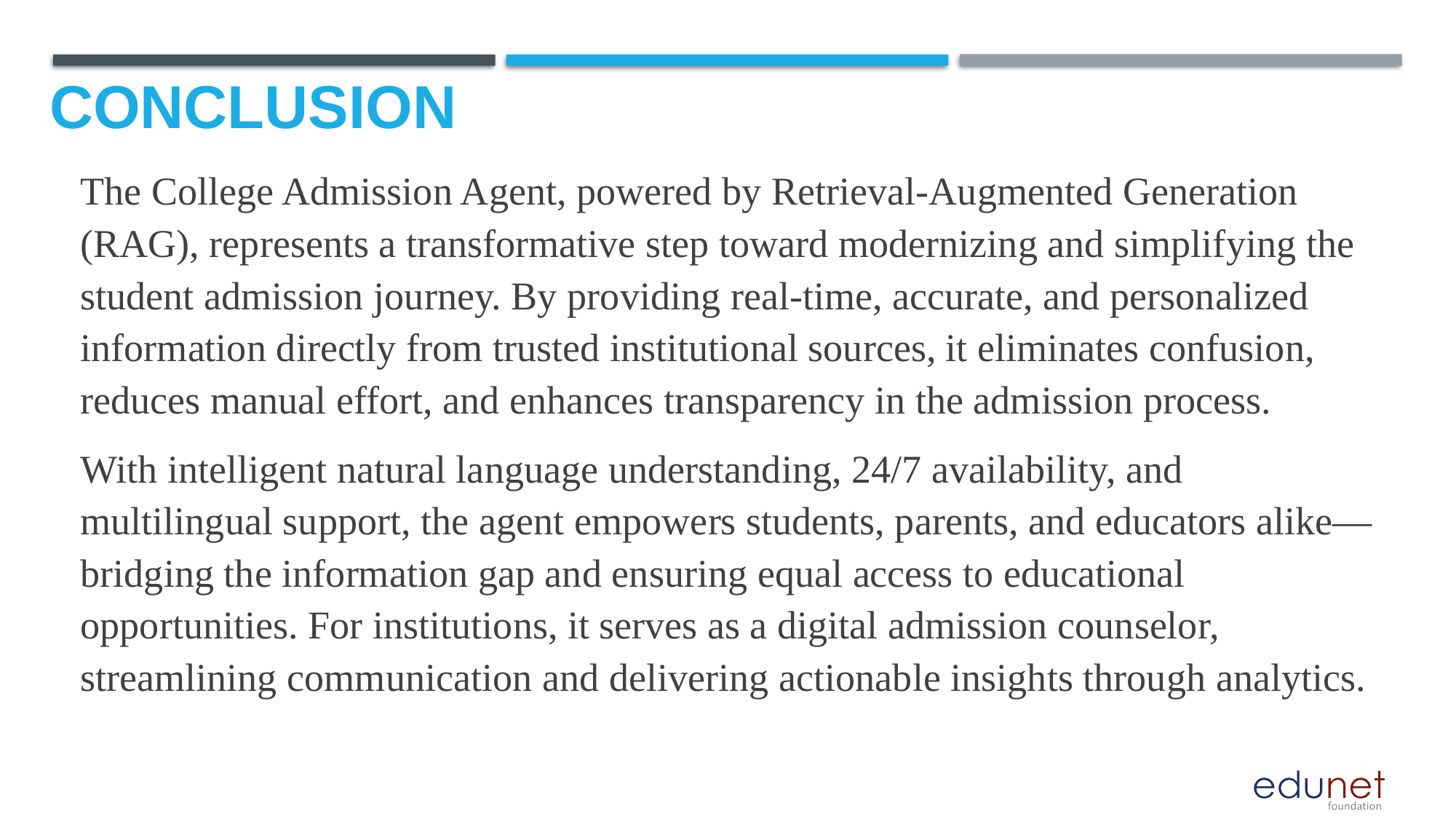

# Conclusion
The College Admission Agent, powered by Retrieval-Augmented Generation (RAG), represents a transformative step toward modernizing and simplifying the student admission journey. By providing real-time, accurate, and personalized information directly from trusted institutional sources, it eliminates confusion, reduces manual effort, and enhances transparency in the admission process.
With intelligent natural language understanding, 24/7 availability, and multilingual support, the agent empowers students, parents, and educators alike—bridging the information gap and ensuring equal access to educational opportunities. For institutions, it serves as a digital admission counselor, streamlining communication and delivering actionable insights through analytics.